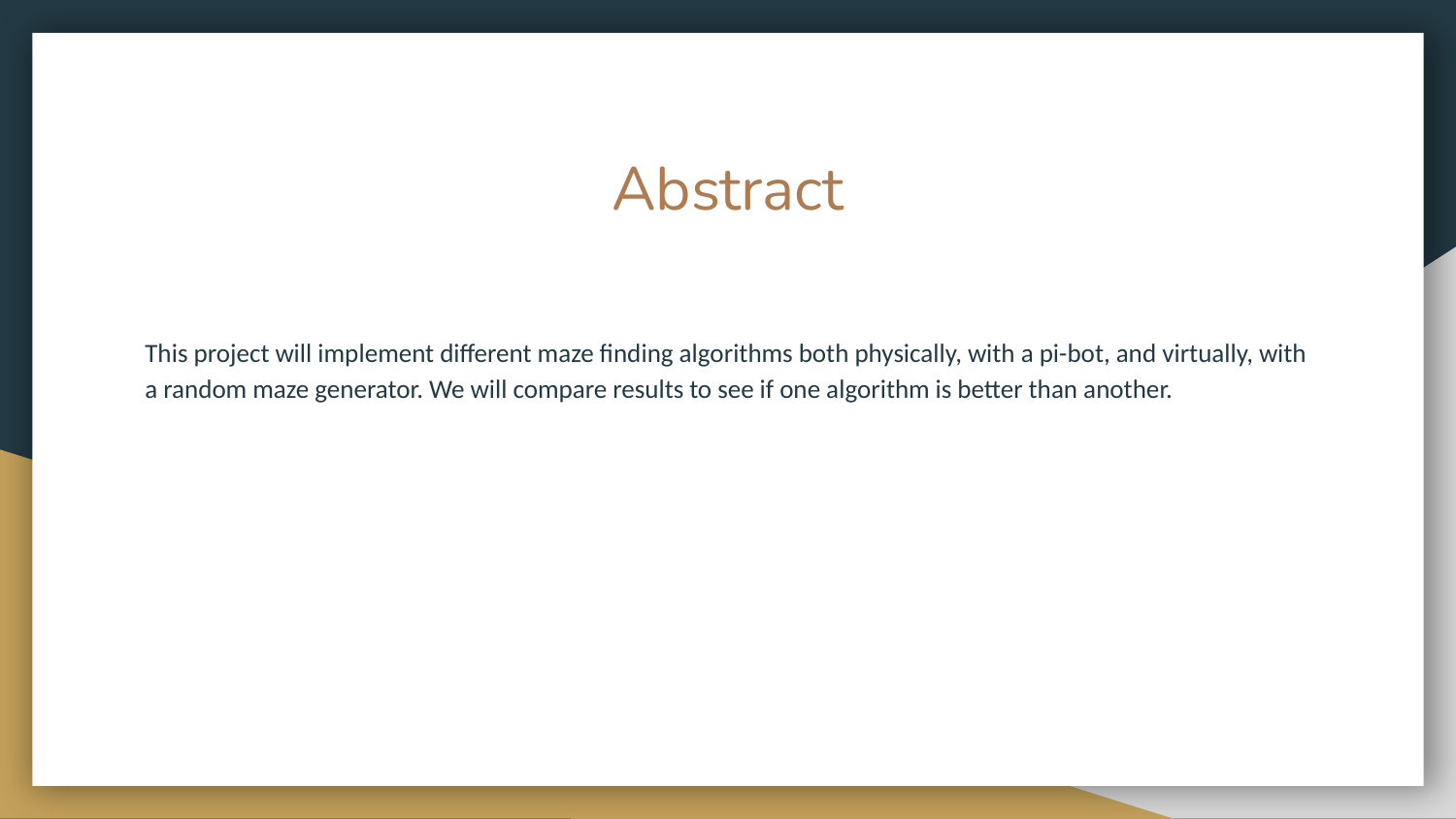

# Abstract
This project will implement different maze finding algorithms both physically, with a pi-bot, and virtually, with a random maze generator. We will compare results to see if one algorithm is better than another.